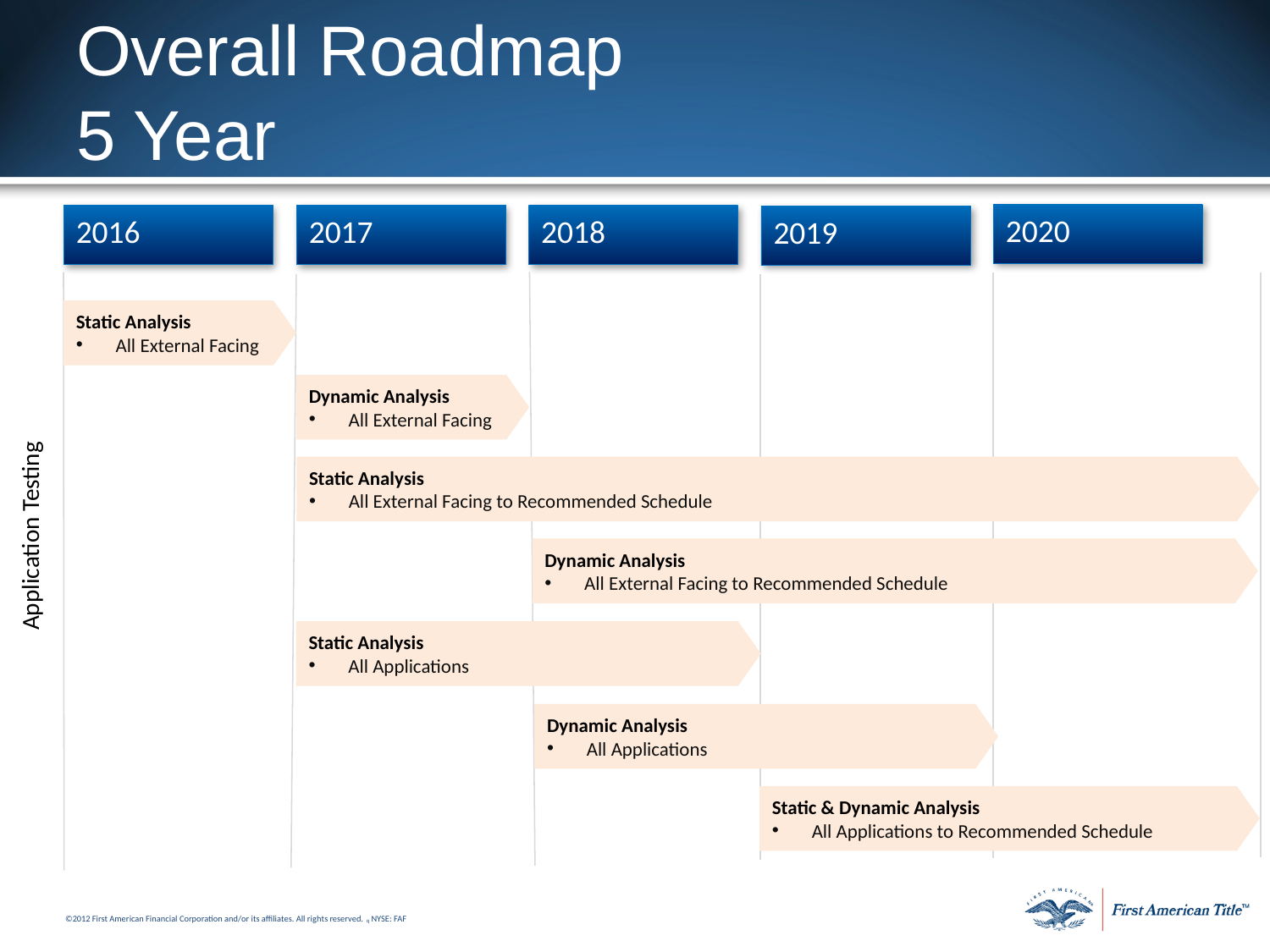

# Overall Roadmap 5 Year
2020
2016
2017
2018
2019
Static Analysis
All External Facing
Dynamic Analysis
All External Facing
Static Analysis
All External Facing to Recommended Schedule
Application Testing
Dynamic Analysis
All External Facing to Recommended Schedule
Static Analysis
All Applications
Dynamic Analysis
All Applications
Static & Dynamic Analysis
All Applications to Recommended Schedule